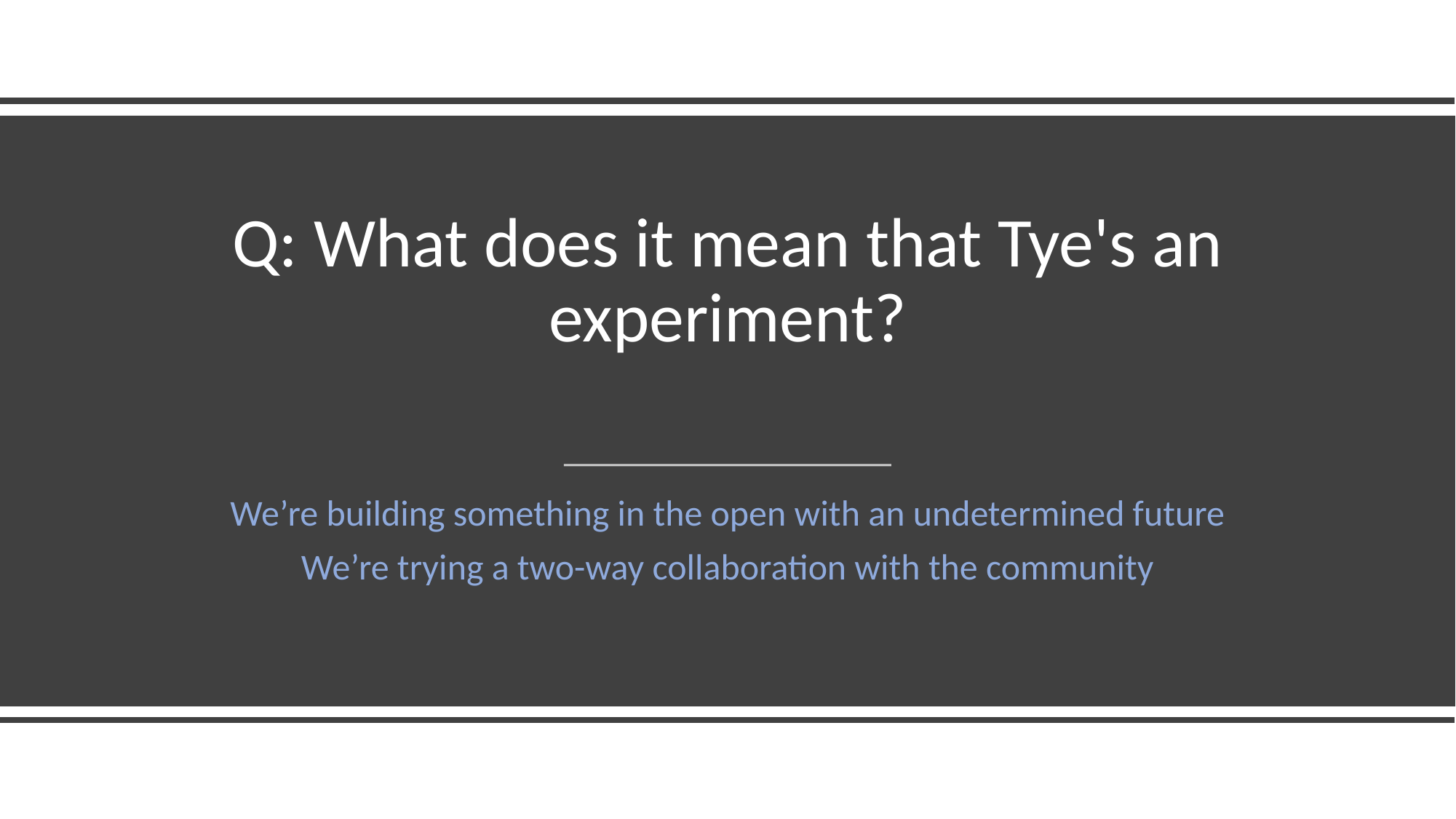

# Q: What does it mean that Tye's an experiment?
We’re building something in the open with an undetermined future
We’re trying a two-way collaboration with the community